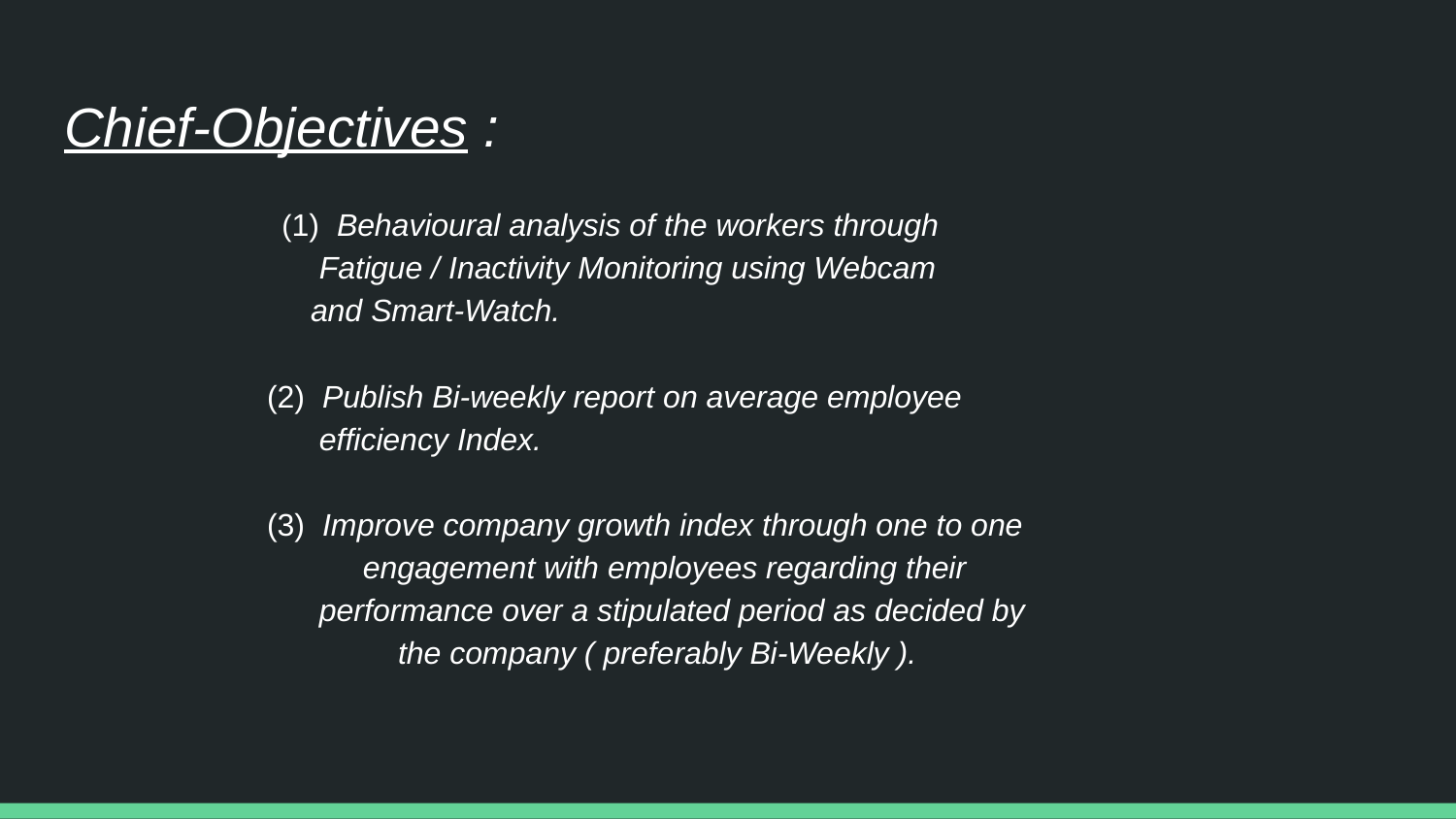

# Chief-Objectives :

                                       (1)  Behavioural analysis of the workers through
                      Fatigue / Inactivity Monitoring using Webcam
                     and Smart-Watch.

                (2)  Publish Bi-weekly report on average employee
                      efficiency Index.

                (3)  Improve company growth index through one to one
                           engagement with employees regarding their
                      performance over a stipulated period as decided by
                               the company ( preferably Bi-Weekly ).